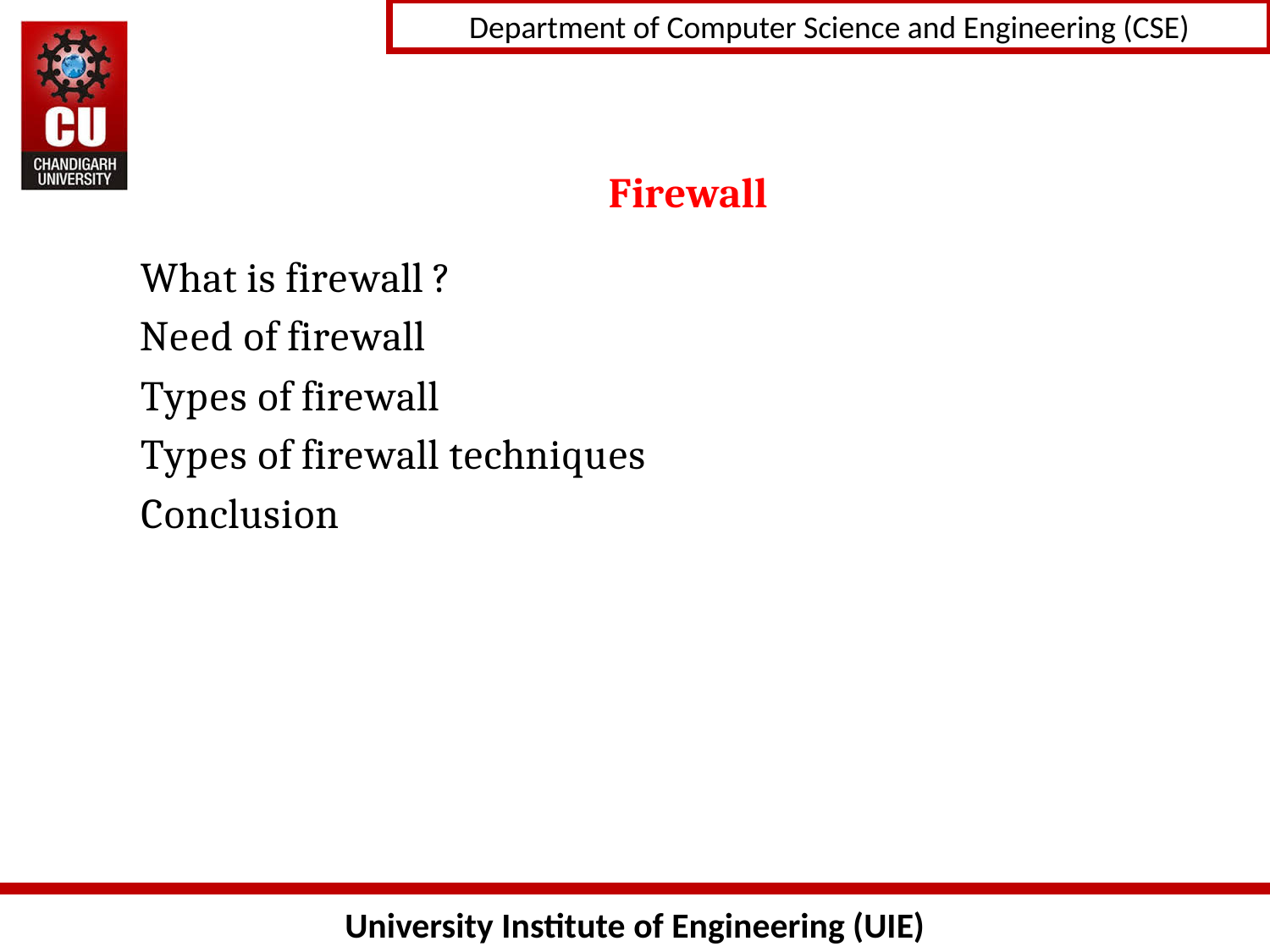

# Firewall
What is firewall ?
Need of firewall
Types of firewall
Types of firewall techniques
Conclusion